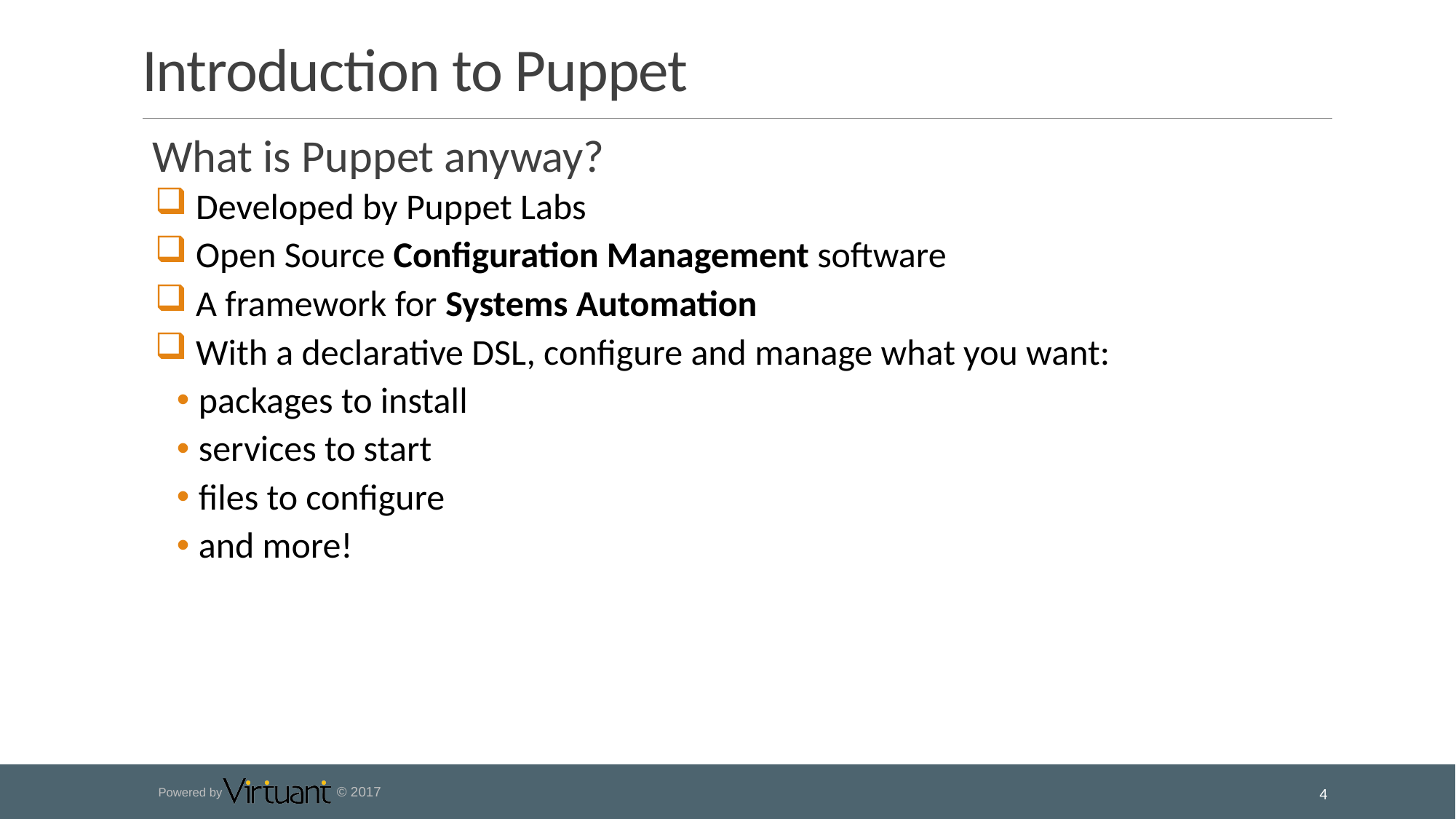

# Introduction to Puppet
 What is Puppet anyway?
 Developed by Puppet Labs
 Open Source Configuration Management software
 A framework for Systems Automation
 With a declarative DSL, configure and manage what you want:
packages to install
services to start
files to configure
and more!

4